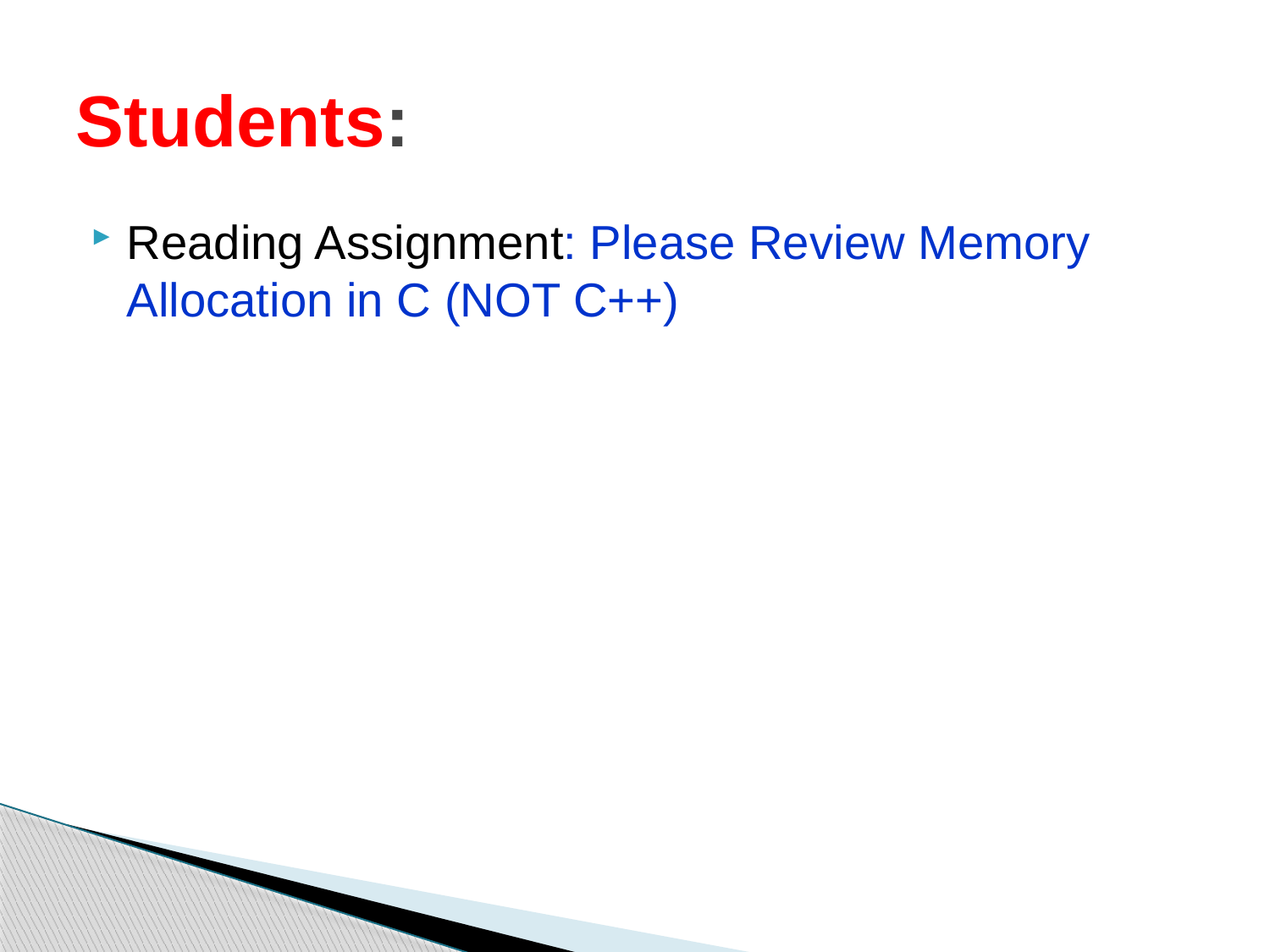

# Students:
Reading Assignment: Please Review Memory Allocation in C (NOT C++)